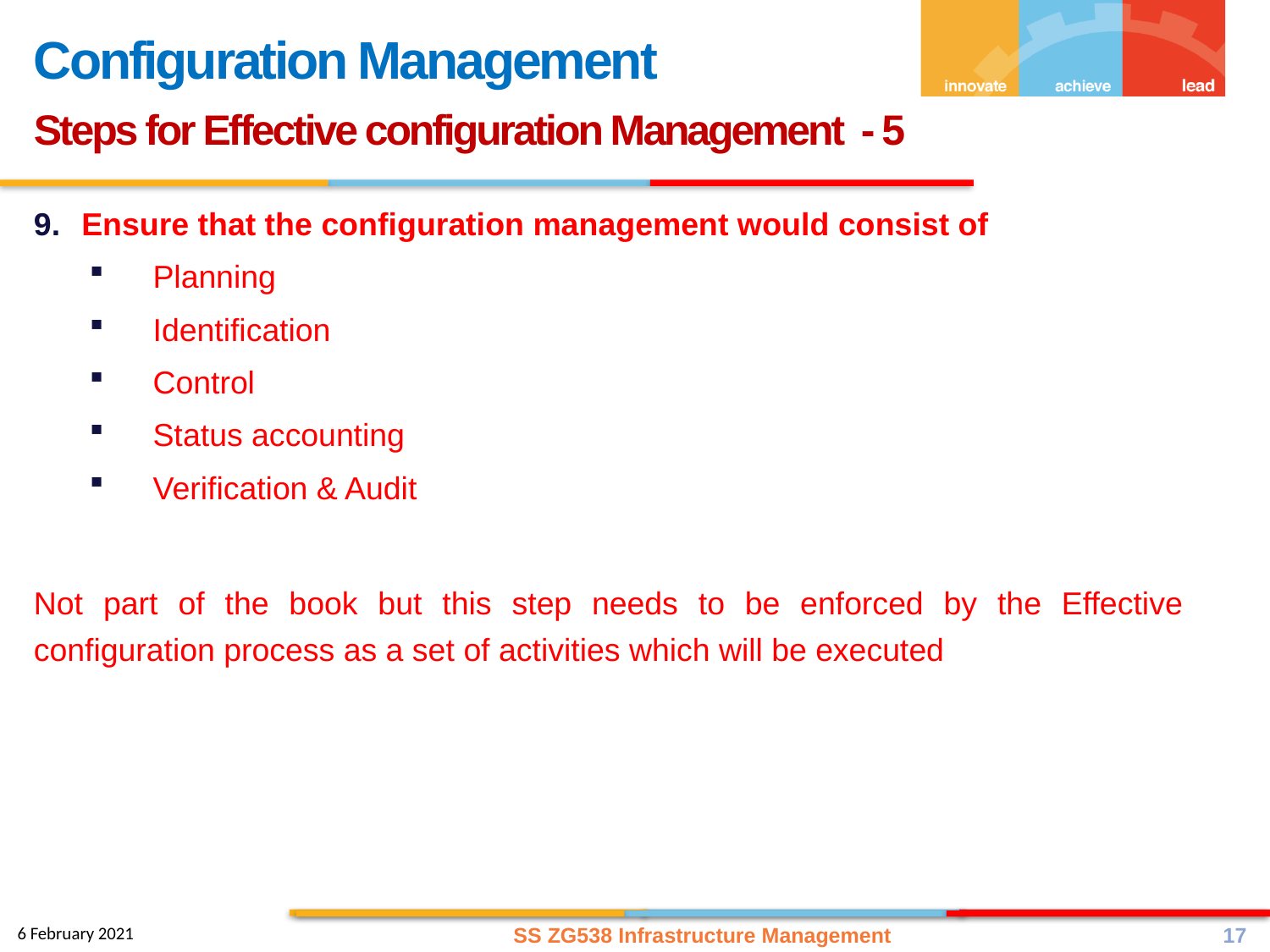

Configuration Management
Steps for Effective configuration Management  - 5
Ensure that the configuration management would consist of
Planning
Identification
Control
Status accounting
Verification & Audit

Not part of the book but this step needs to be enforced by the Effective configuration process as a set of activities which will be executed
SS ZG538 Infrastructure Management
17